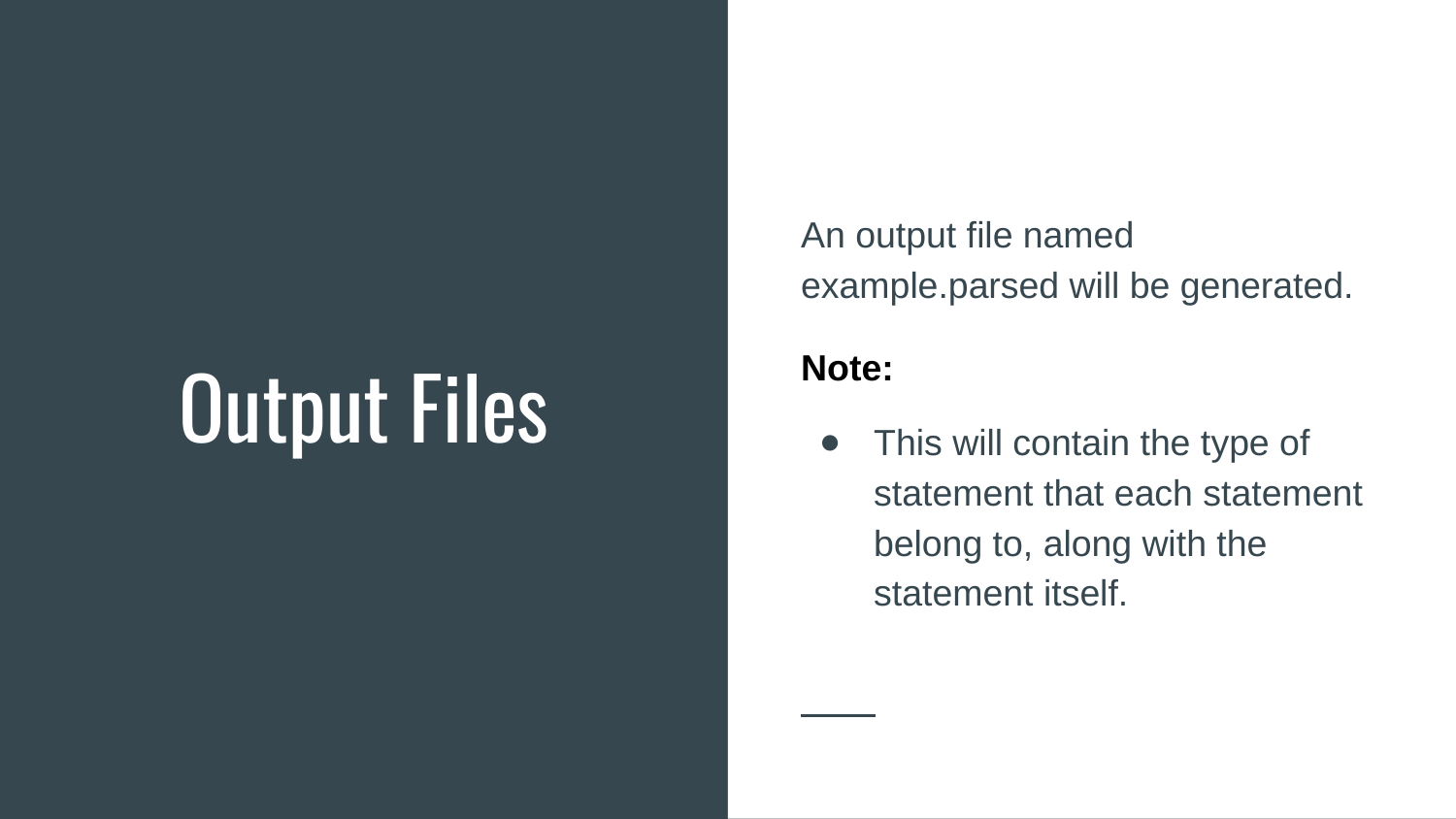

An output file named example.parsed will be generated.
Note:

This will contain the type of statement that each statement belong to, along with the statement itself.
# Output Files